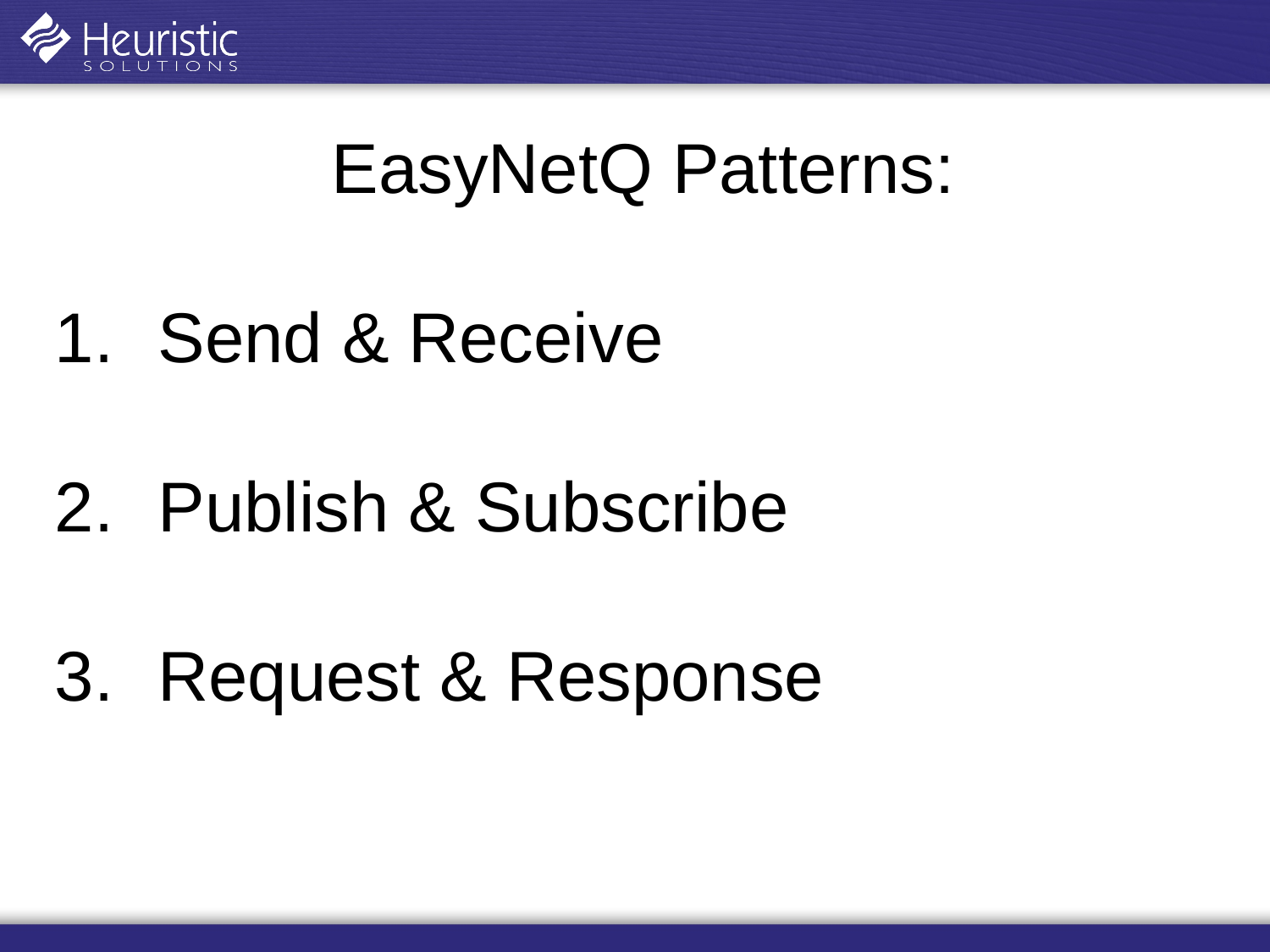

EasyNetQ Patterns:

Send & Receive

Publish & Subscribe

Request & Response